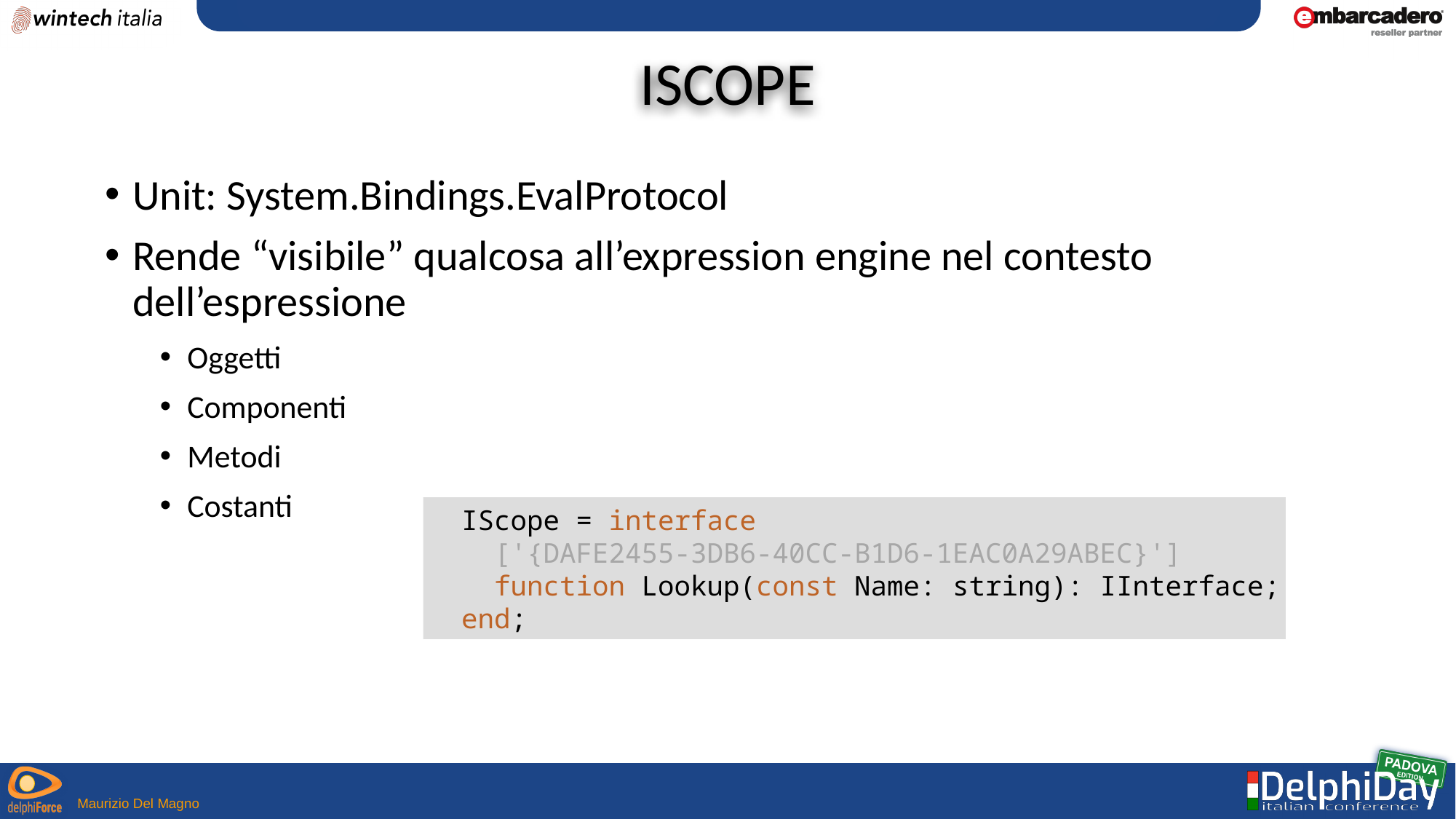

# IScope
Unit: System.Bindings.EvalProtocol
Rende “visibile” qualcosa all’expression engine nel contesto dell’espressione
Oggetti
Componenti
Metodi
Costanti
  IScope = interface
    ['{DAFE2455-3DB6-40CC-B1D6-1EAC0A29ABEC}']
    function Lookup(const Name: string): IInterface;
  end;